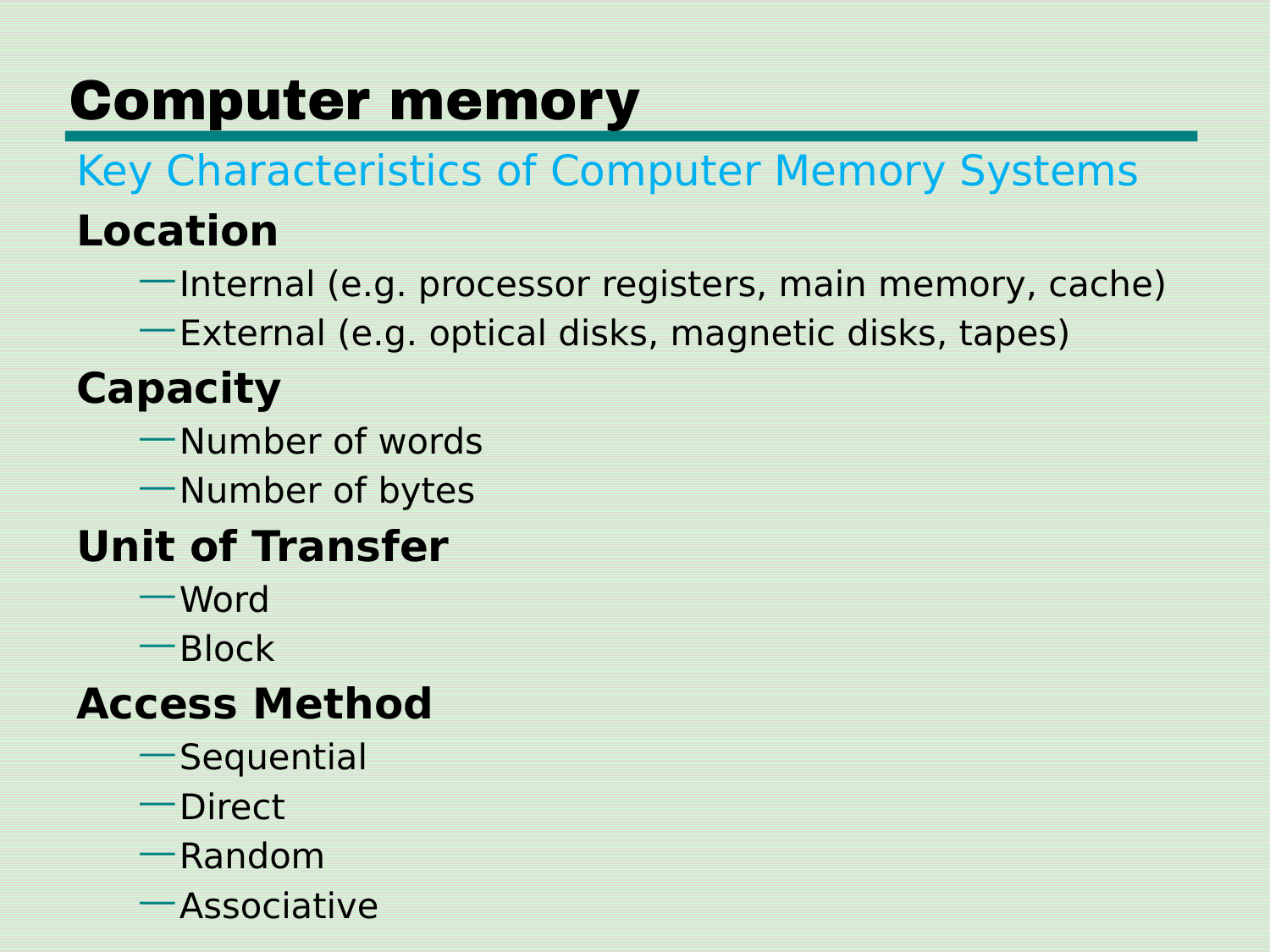

# Computer memory
Key Characteristics of Computer Memory Systems
Location
Internal (e.g. processor registers, main memory, cache)
External (e.g. optical disks, magnetic disks, tapes)
Capacity
Number of words
Number of bytes
Unit of Transfer
Word
Block
Access Method
Sequential
Direct
Random
Associative